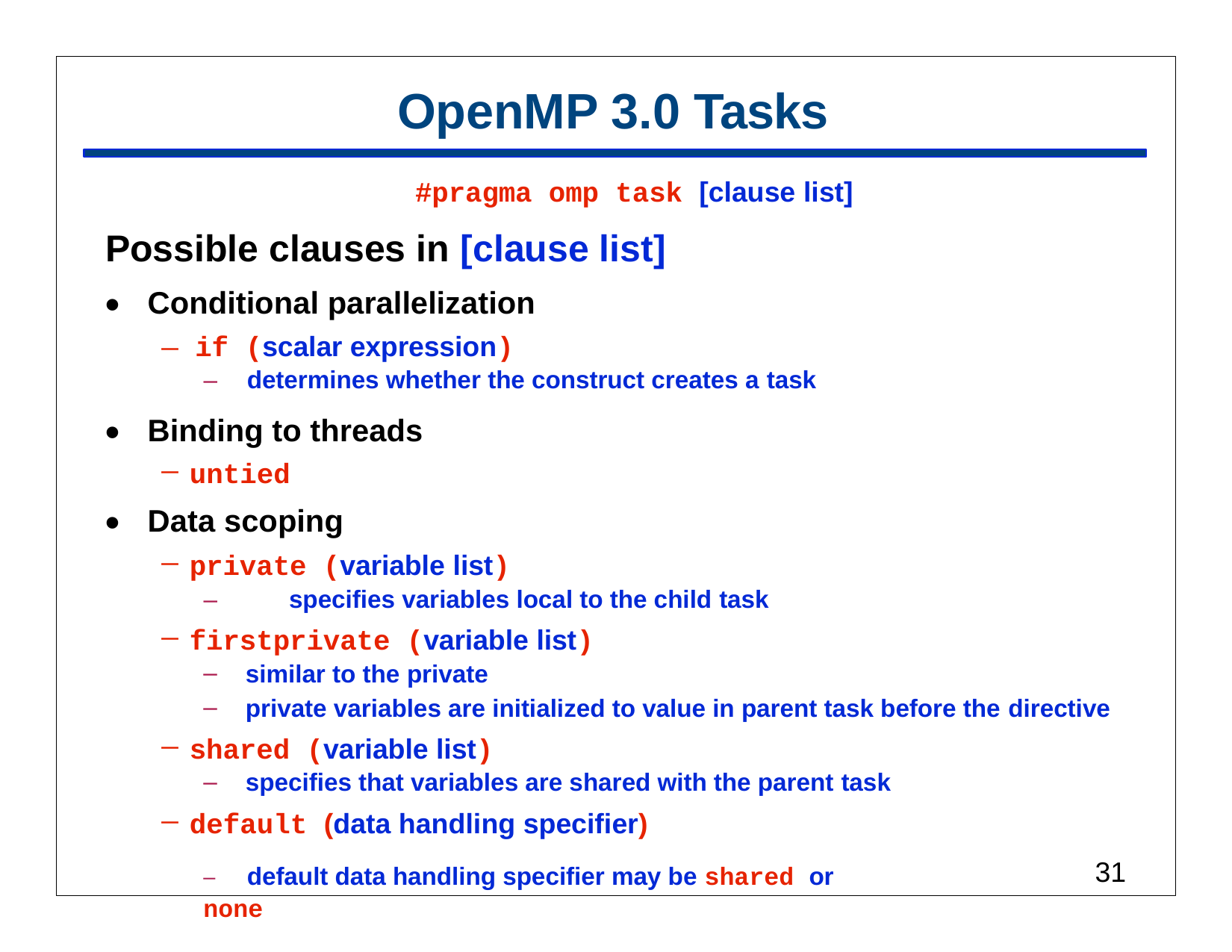

# OpenMP 3.0 Tasks
#pragma omp task [clause list]
Possible clauses in [clause list]
•
Conditional parallelization
— if (scalar expression)
–	determines whether the construct creates a task
•
Binding to threads
untied
Data scoping
private (variable list)
•
–	specifies variables local to the child task
firstprivate (variable list)
similar to the private
private variables are initialized to value in parent task before the directive
shared (variable list)
specifies that variables are shared with the parent task
default (data handling specifier)
–	default data handling specifier may be shared or none
31